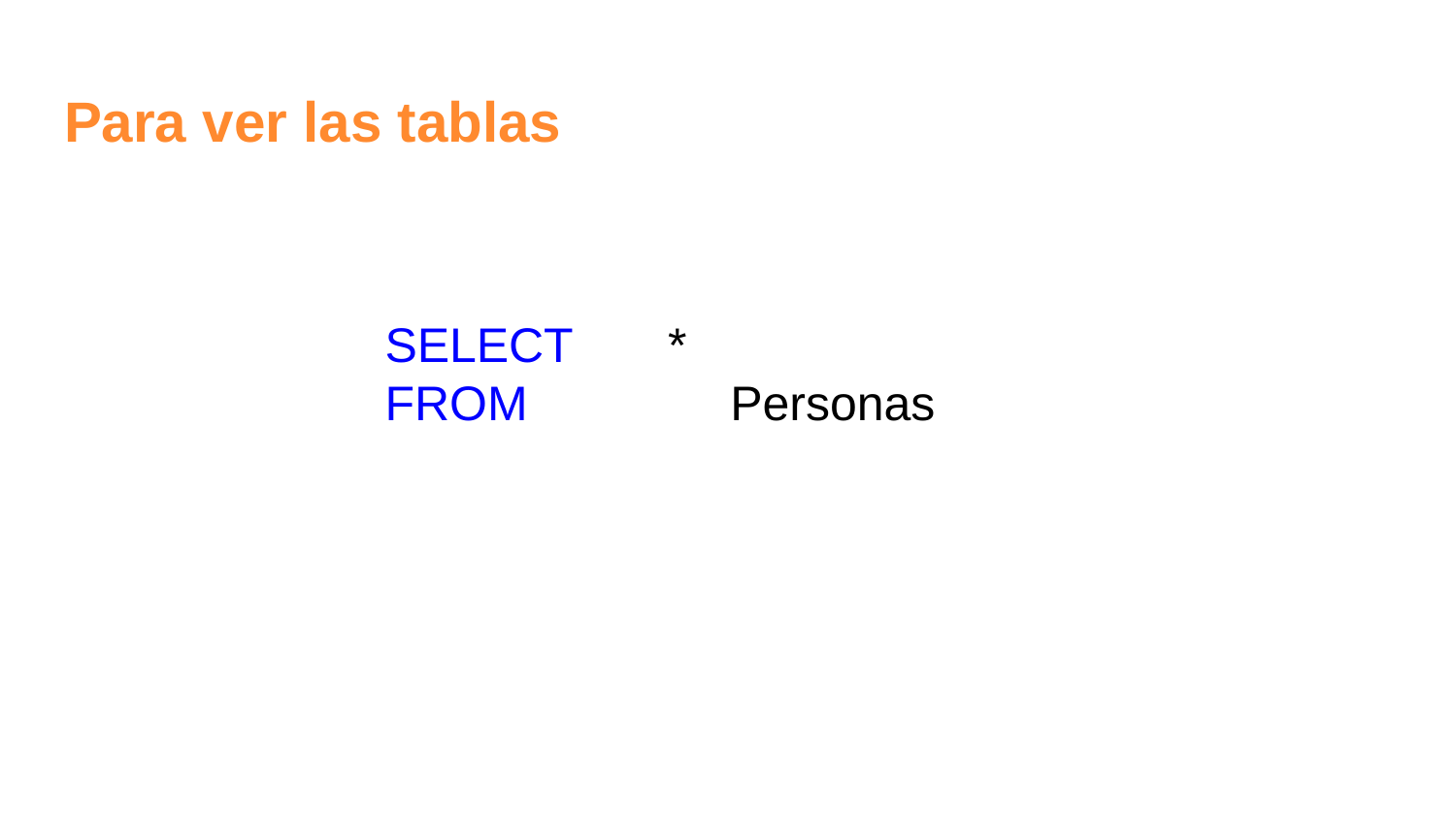

# Para ver las tablas
SELECT       *
FROM 	    Personas